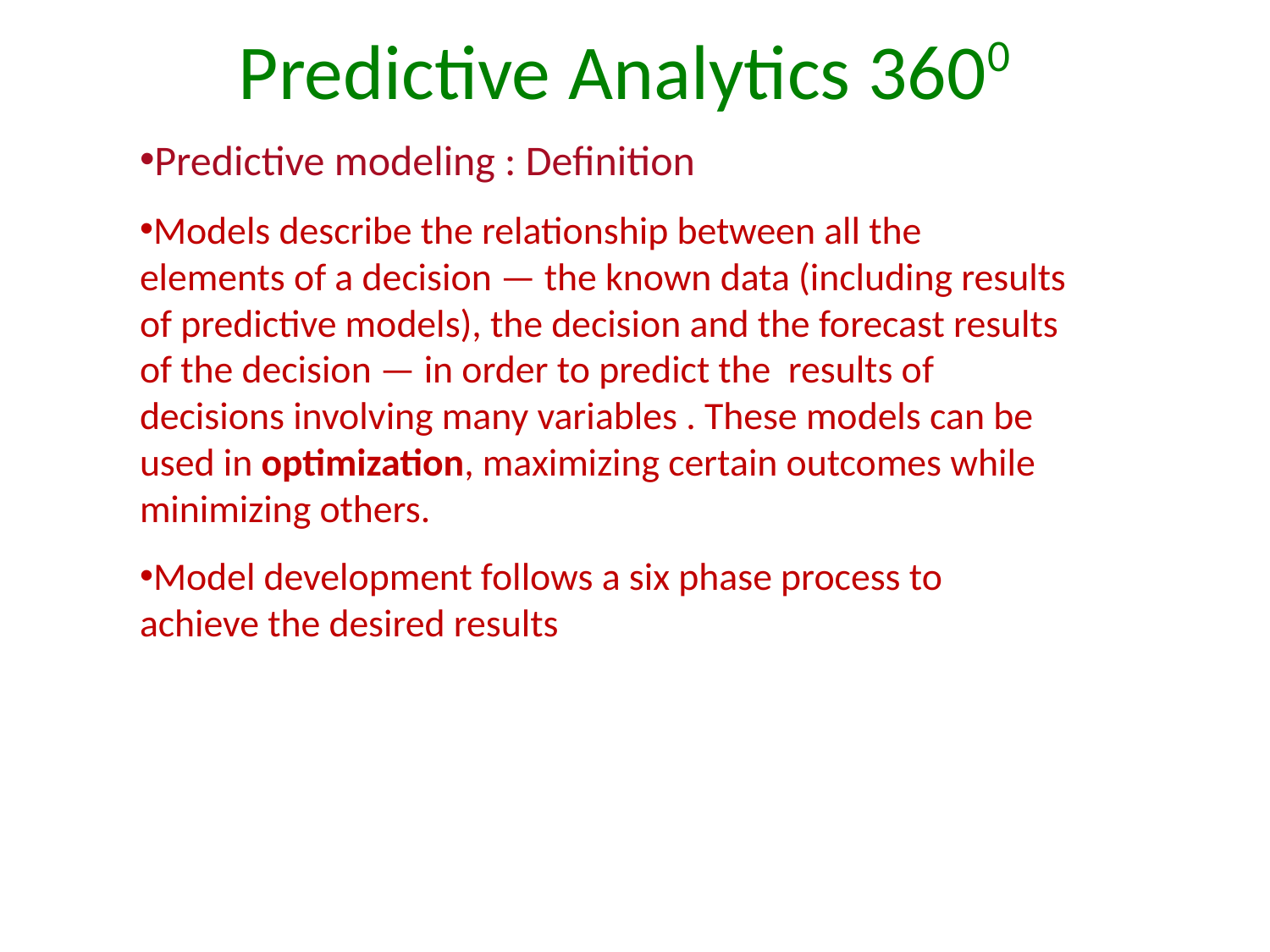

# Predictive Analytics 3600
Predictive modeling : Definition
Models describe the relationship between all the elements of a decision — the known data (including results of predictive models), the decision and the forecast results of the decision — in order to predict the  results of decisions involving many variables . These models can be used in optimization, maximizing certain outcomes while minimizing others.
Model development follows a six phase process to achieve the desired results